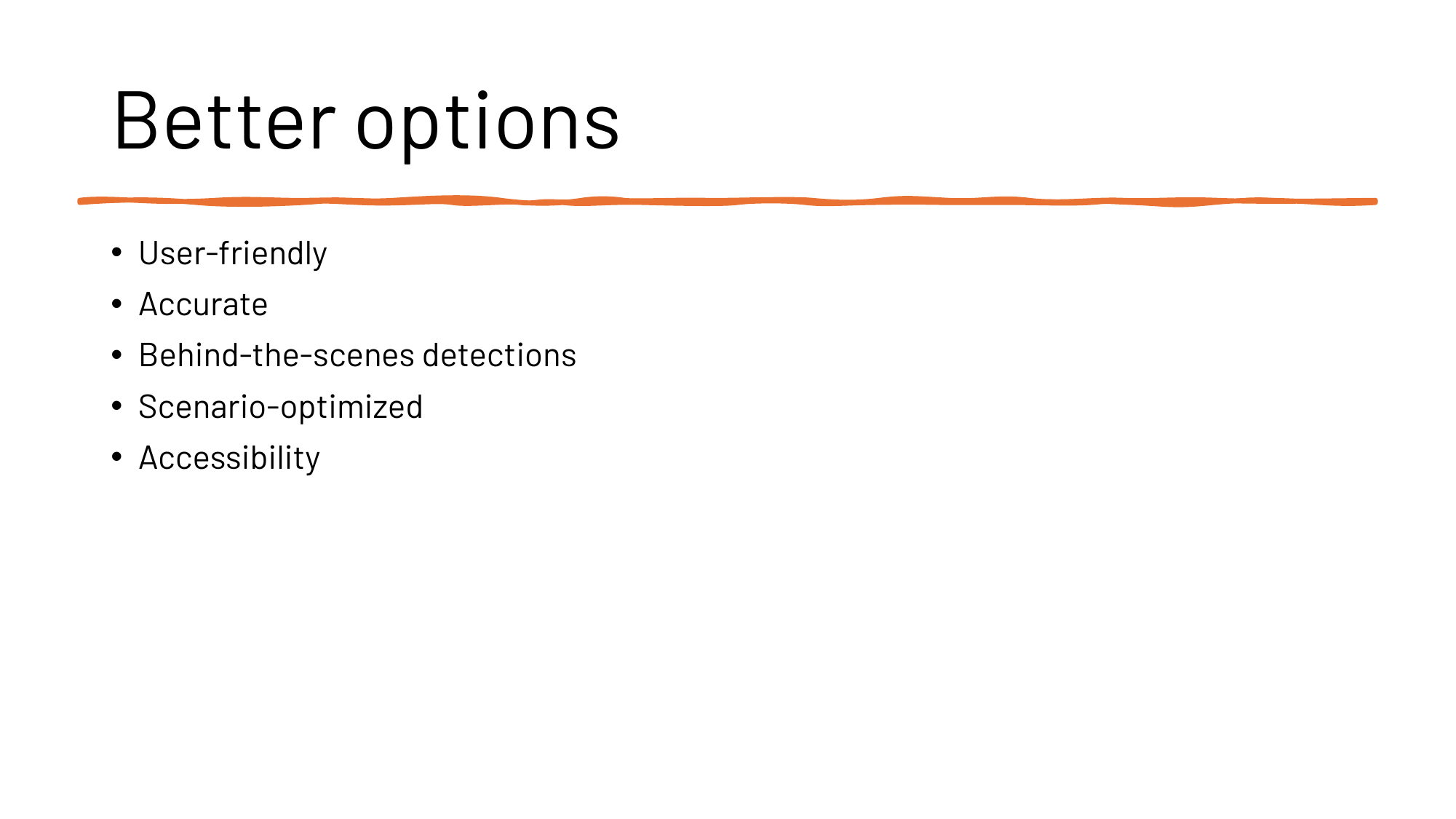

# Better options

User-friendly
Accurate
Behind-the-scenes detections
Scenario-optimized
Accessibility